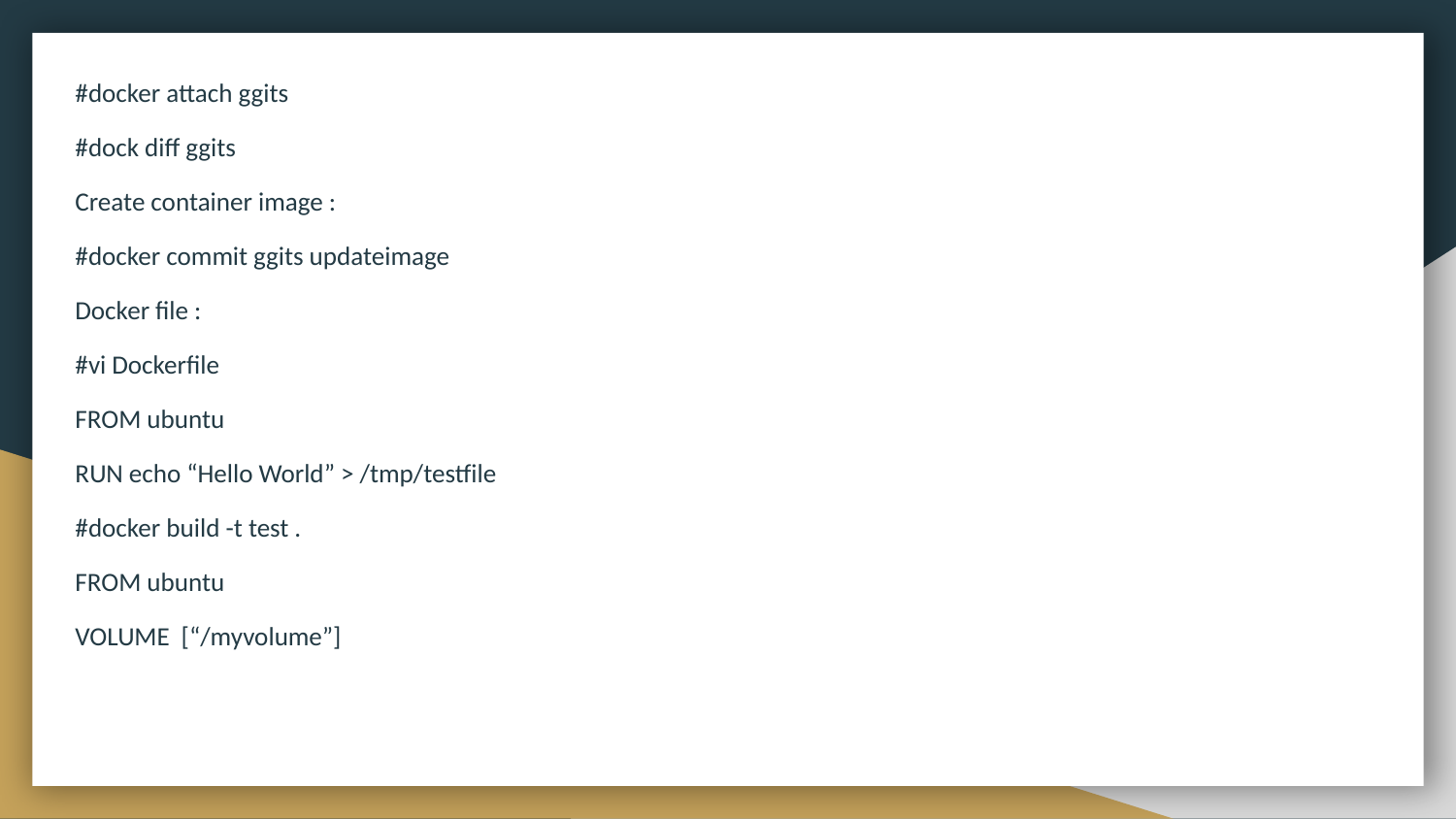

#docker attach ggits
#dock diff ggits
Create container image :
#docker commit ggits updateimage
Docker file :
#vi Dockerfile
FROM ubuntu
RUN echo “Hello World” > /tmp/testfile
#docker build -t test .
FROM ubuntu
VOLUME  [“/myvolume”]